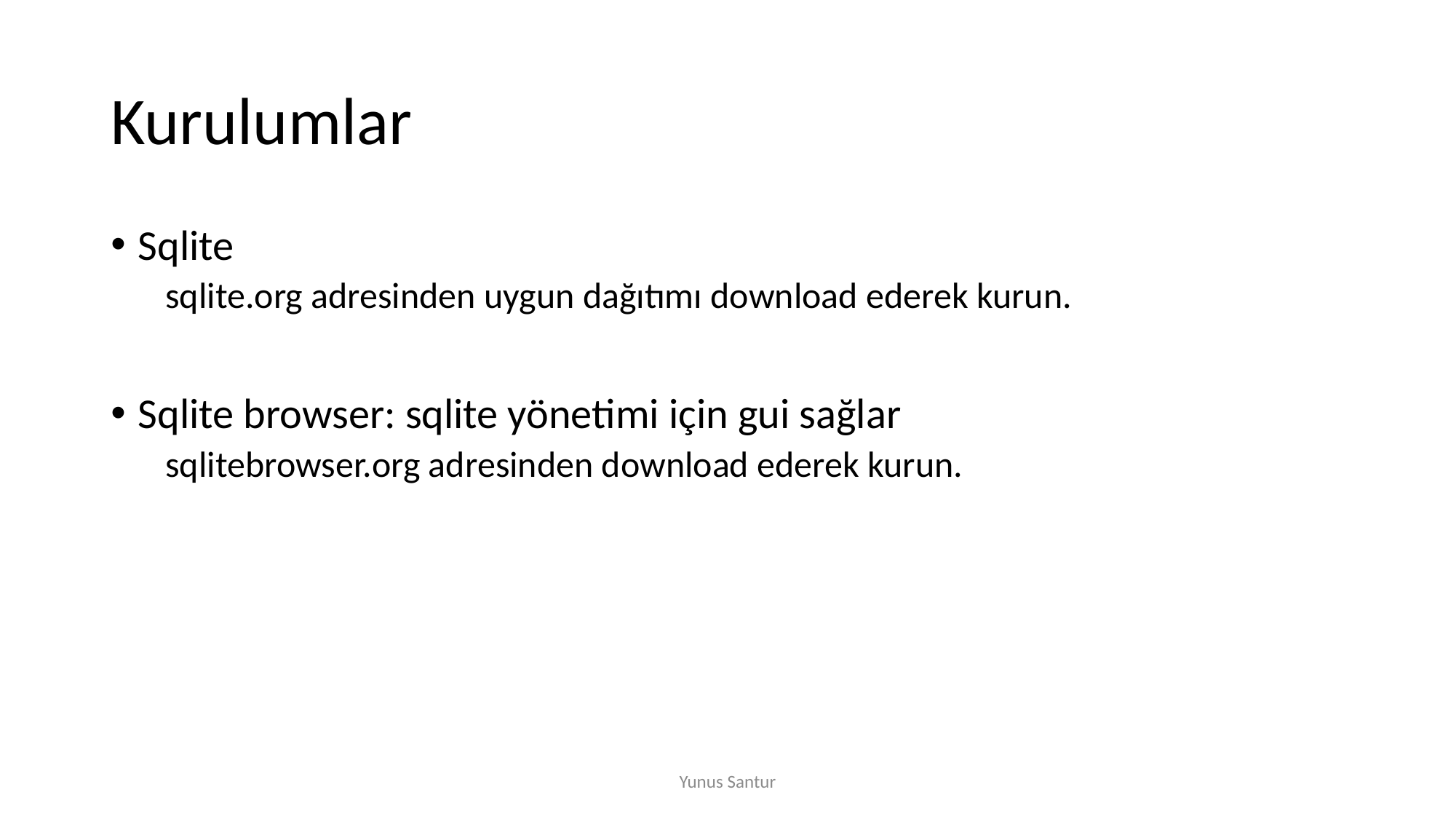

# Kurulumlar
Sqlite
sqlite.org adresinden uygun dağıtımı download ederek kurun.

Sqlite browser: sqlite yönetimi için gui sağlar
sqlitebrowser.org adresinden download ederek kurun.
Yunus Santur